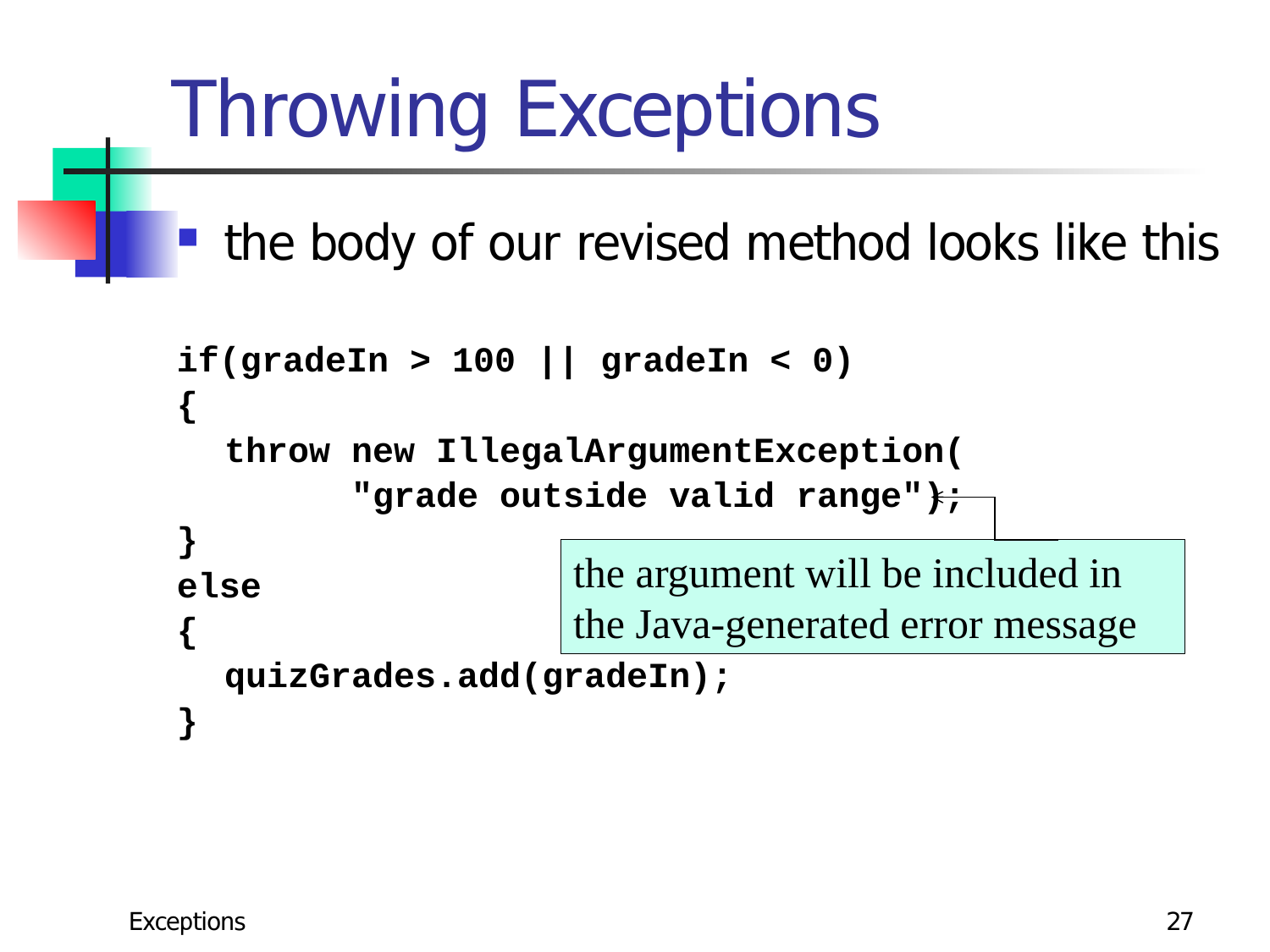

# Throwing Exceptions
the body of our revised method looks like this

if(gradeIn > 100 || gradeIn < 0)
{
	throw new IllegalArgumentException(
		"grade outside valid range");
}
else
{
	quizGrades.add(gradeIn);
}
the argument will be included in the Java-generated error message
Exceptions
27